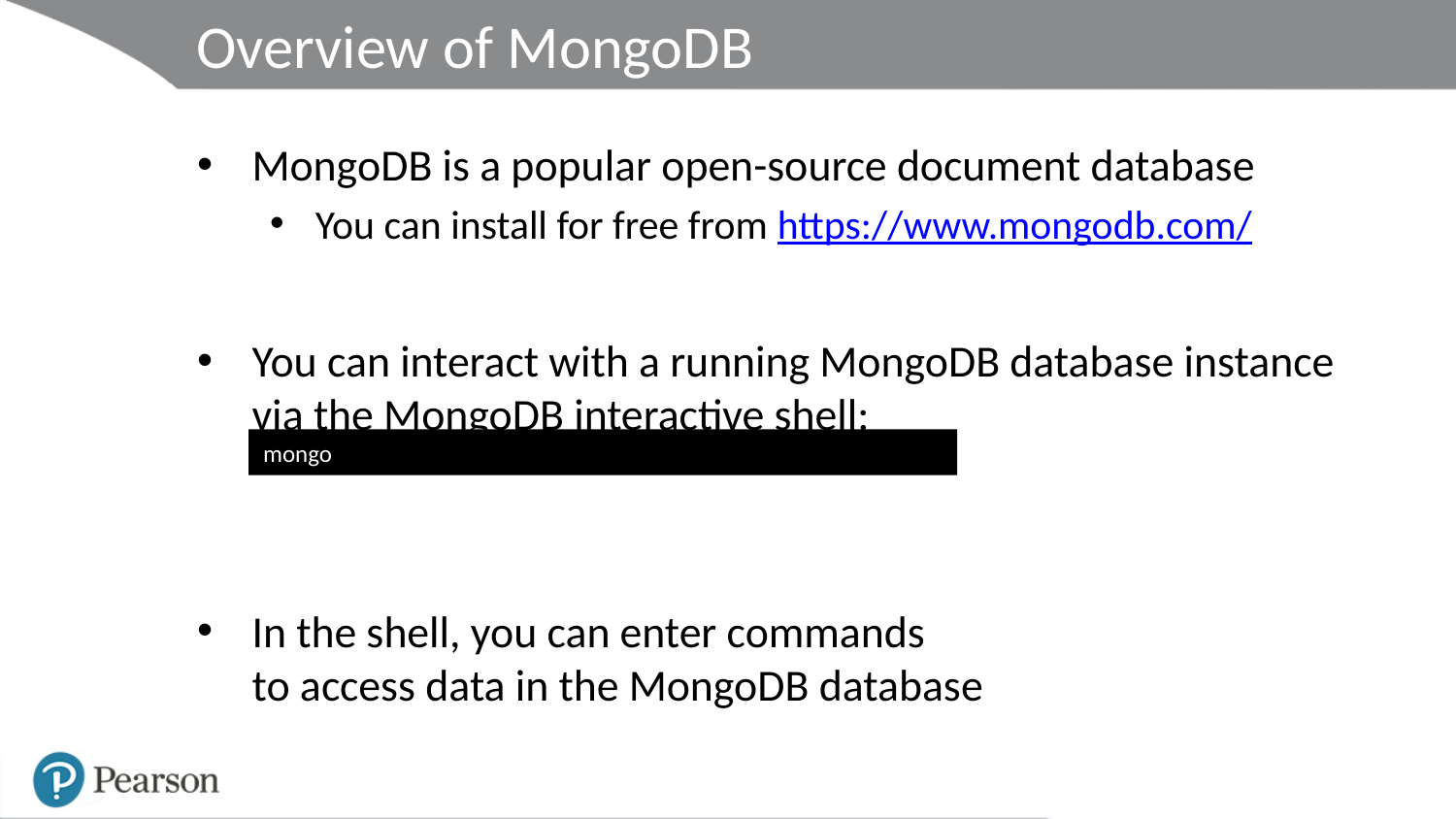

# Overview of MongoDB
MongoDB is a popular open-source document database
You can install for free from https://www.mongodb.com/

You can interact with a running MongoDB database instance via the MongoDB interactive shell:

In the shell, you can enter commands
to access data in the MongoDB database

mongo